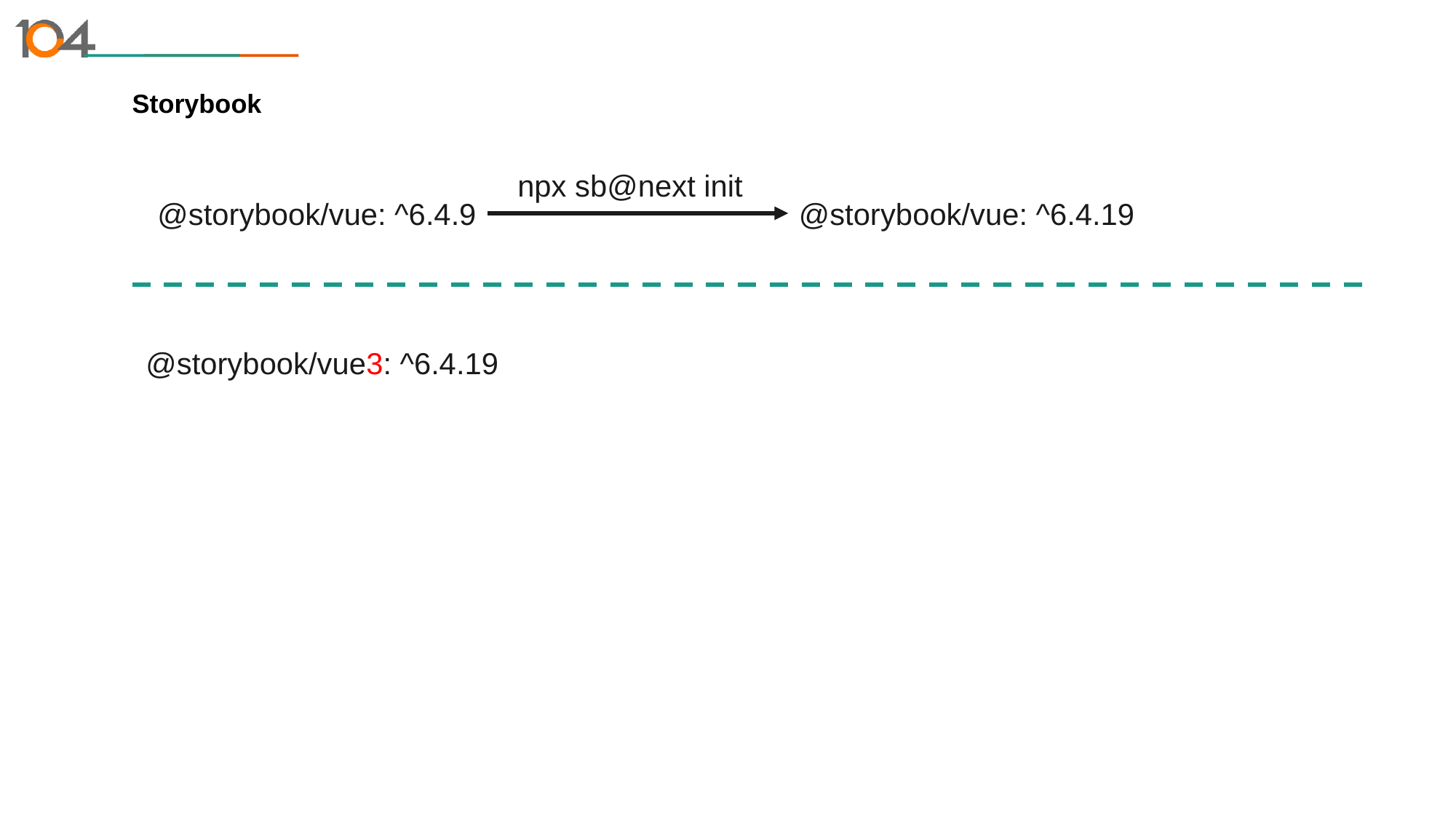

# Storybook
npx sb@next init
@storybook/vue: ^6.4.9
@storybook/vue: ^6.4.19
@storybook/vue3: ^6.4.19